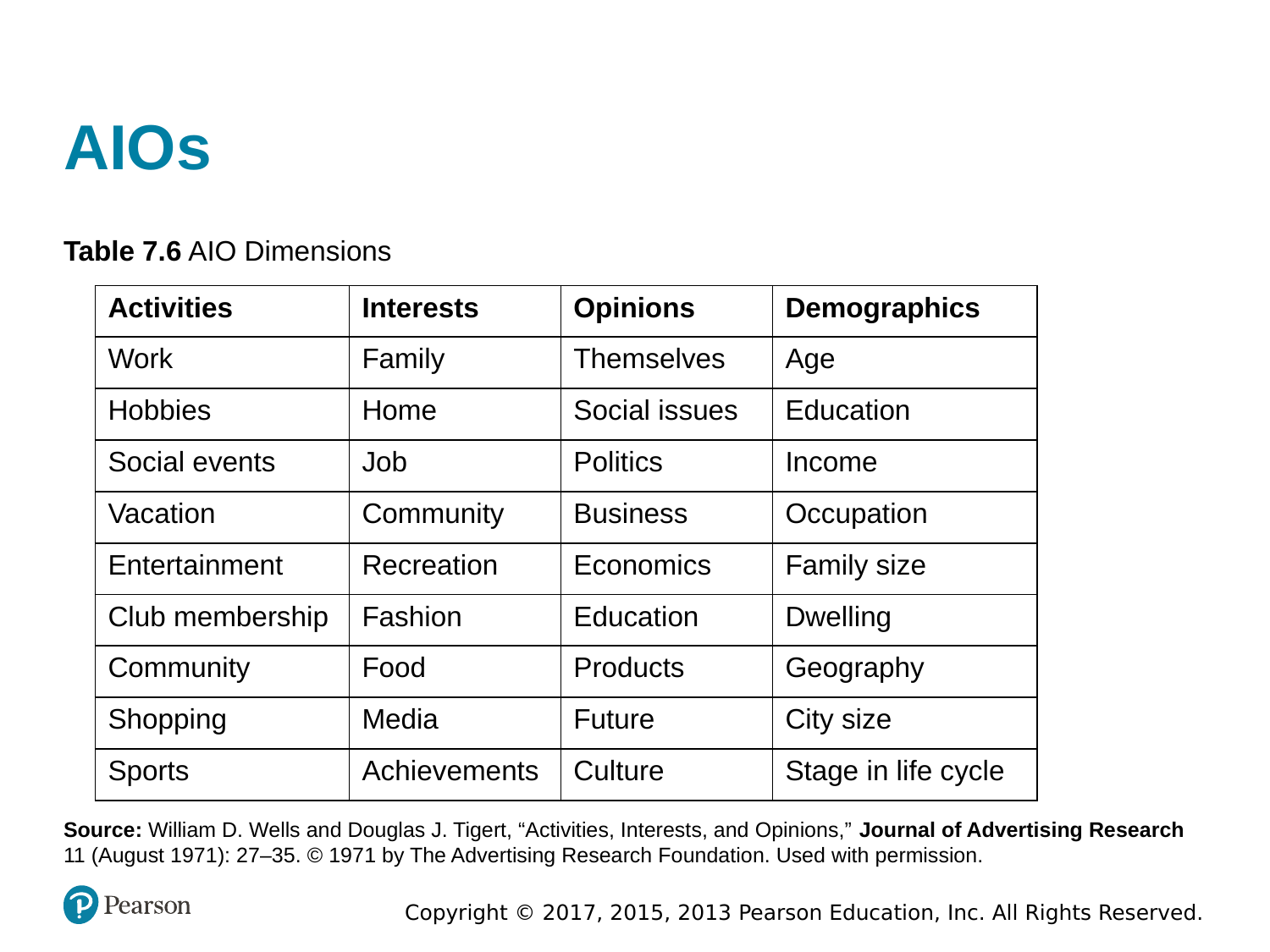

# AIOs
Table 7.6 AIO Dimensions
| Activities | Interests | Opinions | Demographics |
| --- | --- | --- | --- |
| Work | Family | Themselves | Age |
| Hobbies | Home | Social issues | Education |
| Social events | Job | Politics | Income |
| Vacation | Community | Business | Occupation |
| Entertainment | Recreation | Economics | Family size |
| Club membership | Fashion | Education | Dwelling |
| Community | Food | Products | Geography |
| Shopping | Media | Future | City size |
| Sports | Achievements | Culture | Stage in life cycle |
Source: William D. Wells and Douglas J. Tigert, “Activities, Interests, and Opinions,” Journal of Advertising Research
11 (August 1971): 27–35. © 1971 by The Advertising Research Foundation. Used with permission.